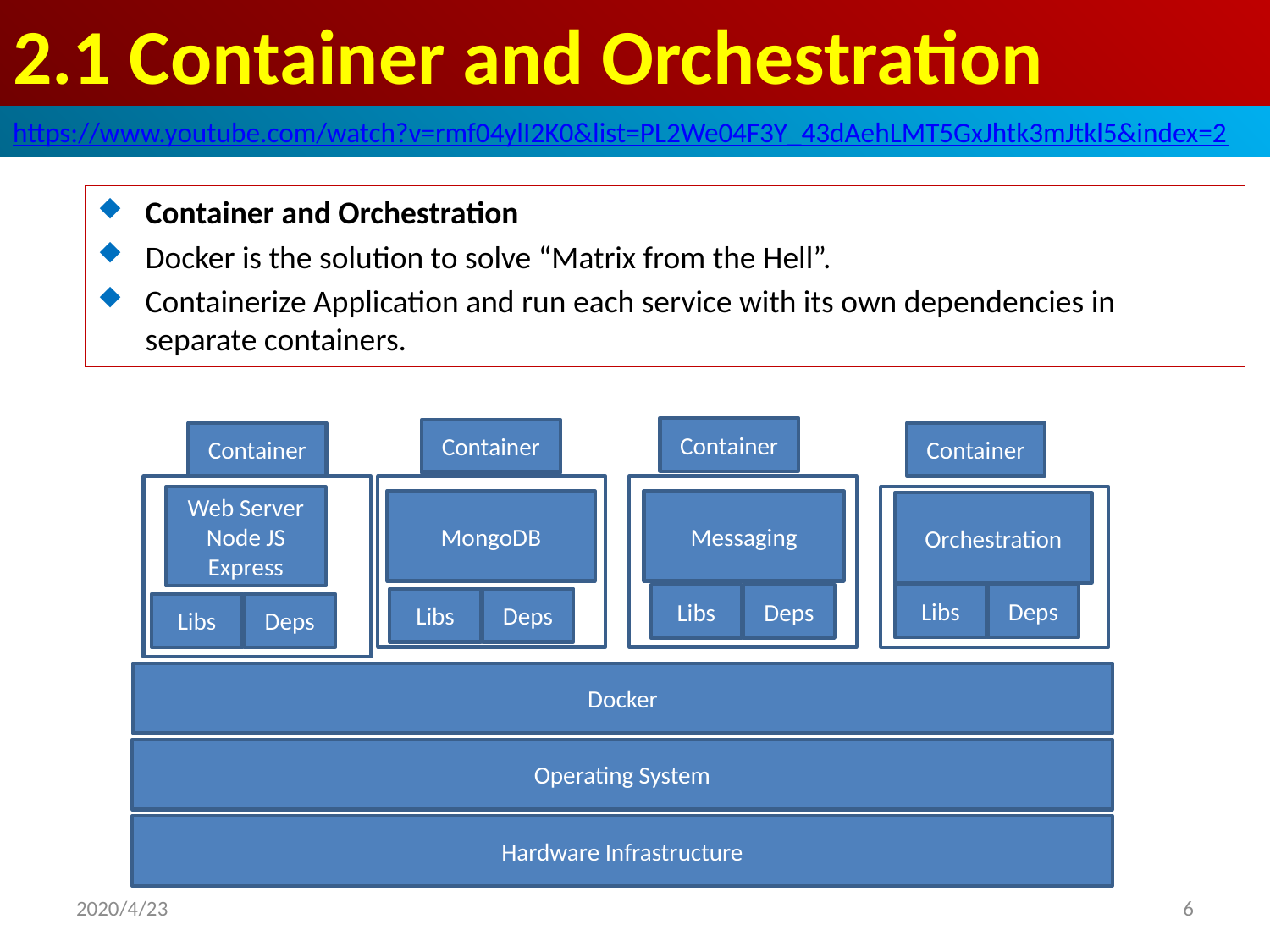

# 2.1 Container and Orchestration
https://www.youtube.com/watch?v=rmf04ylI2K0&list=PL2We04F3Y_43dAehLMT5GxJhtk3mJtkl5&index=2
Container and Orchestration
Docker is the solution to solve “Matrix from the Hell”.
Containerize Application and run each service with its own dependencies in separate containers.
Container
Container
Container
Container

Web Server
Node JS
Express

MongoDB
Messaging
Orchestration
Libs
Deps
Libs
Deps
Libs
Deps
Libs
Deps
Docker
Operating System
Hardware Infrastructure
2020/4/23
6